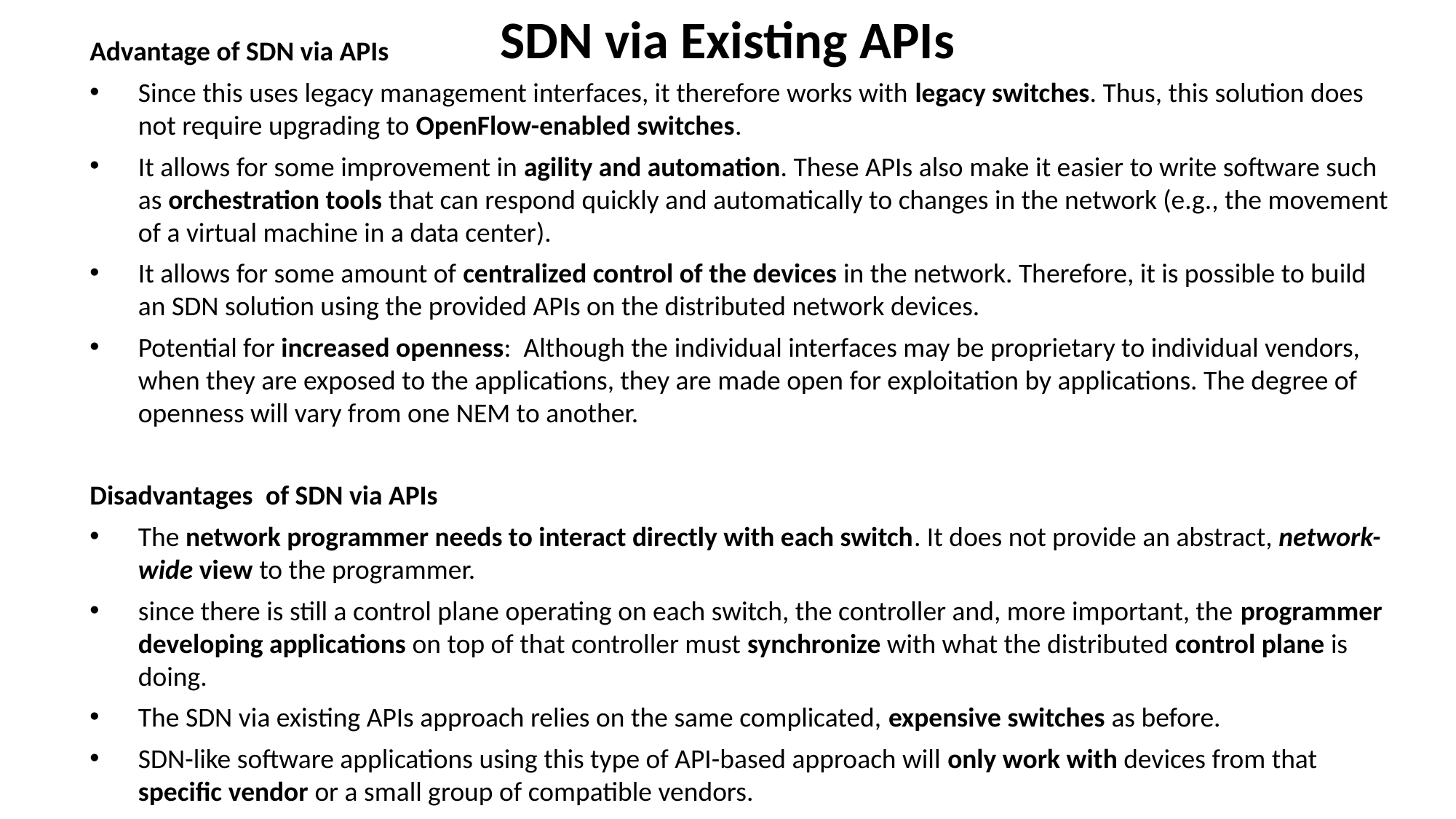

# SDN via Existing APIs
Advantage of SDN via APIs
Since this uses legacy management interfaces, it therefore works with legacy switches. Thus, this solution does not require upgrading to OpenFlow-enabled switches.
It allows for some improvement in agility and automation. These APIs also make it easier to write software such as orchestration tools that can respond quickly and automatically to changes in the network (e.g., the movement of a virtual machine in a data center).
It allows for some amount of centralized control of the devices in the network. Therefore, it is possible to build an SDN solution using the provided APIs on the distributed network devices.
Potential for increased openness:  Although the individual interfaces may be proprietary to individual vendors, when they are exposed to the applications, they are made open for exploitation by applications. The degree of openness will vary from one NEM to another.

Disadvantages  of SDN via APIs
The network programmer needs to interact directly with each switch. It does not provide an abstract, network-wide view to the programmer.
since there is still a control plane operating on each switch, the controller and, more important, the programmer developing applications on top of that controller must synchronize with what the distributed control plane is doing.
The SDN via existing APIs approach relies on the same complicated, expensive switches as before.
SDN-like software applications using this type of API-based approach will only work with devices from that specific vendor or a small group of compatible vendors.